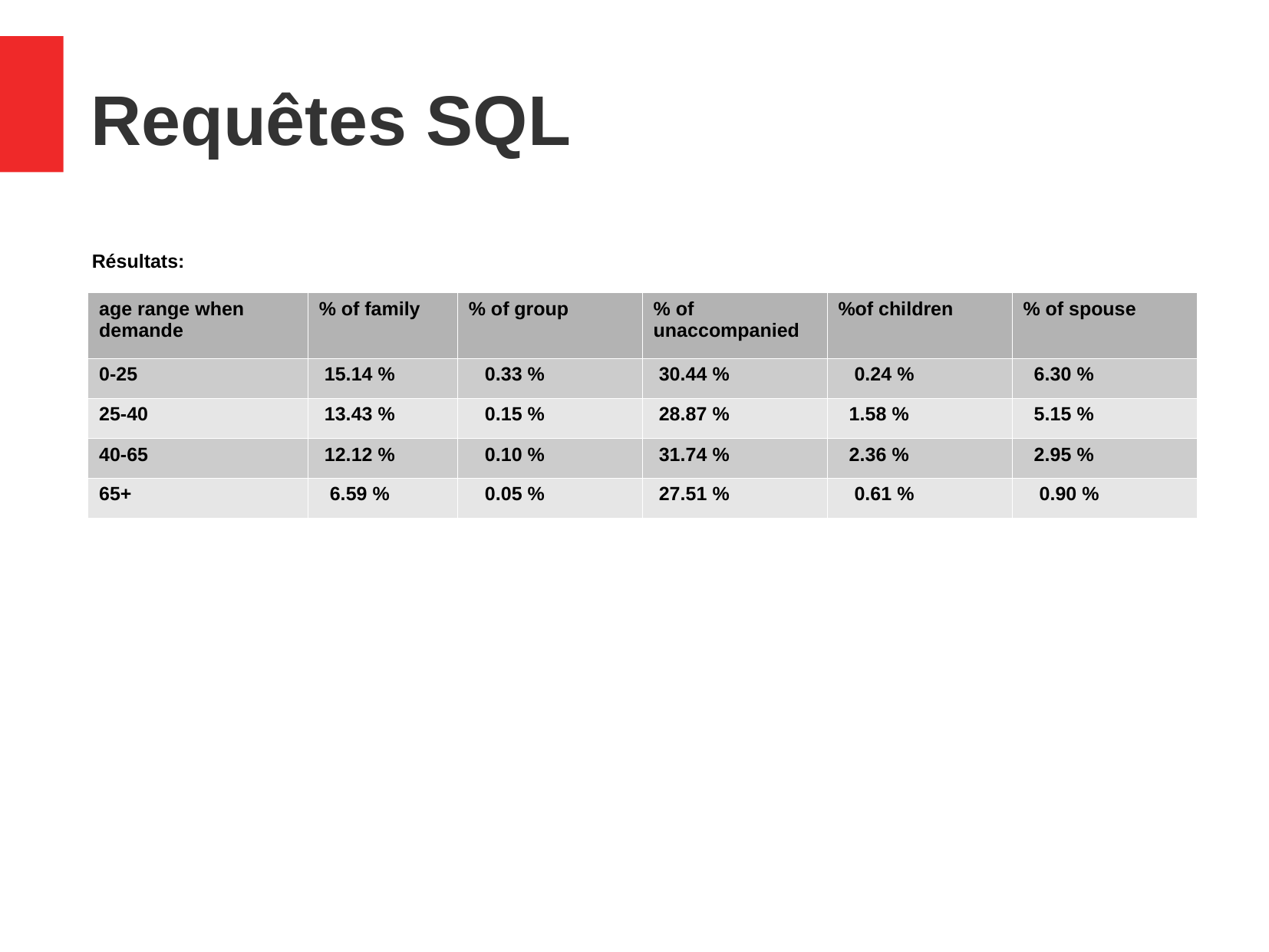

Requêtes SQL
Résultats:
| age range when demande | % of family | % of group | % of unaccompanied | %of children | % of spouse |
| --- | --- | --- | --- | --- | --- |
| 0-25 | 15.14 % | 0.33 % | 30.44 % | 0.24 % | 6.30 % |
| 25-40 | 13.43 % | 0.15 % | 28.87 % | 1.58 % | 5.15 % |
| 40-65 | 12.12 % | 0.10 % | 31.74 % | 2.36 % | 2.95 % |
| 65+ | 6.59 % | 0.05 % | 27.51 % | 0.61 % | 0.90 % |